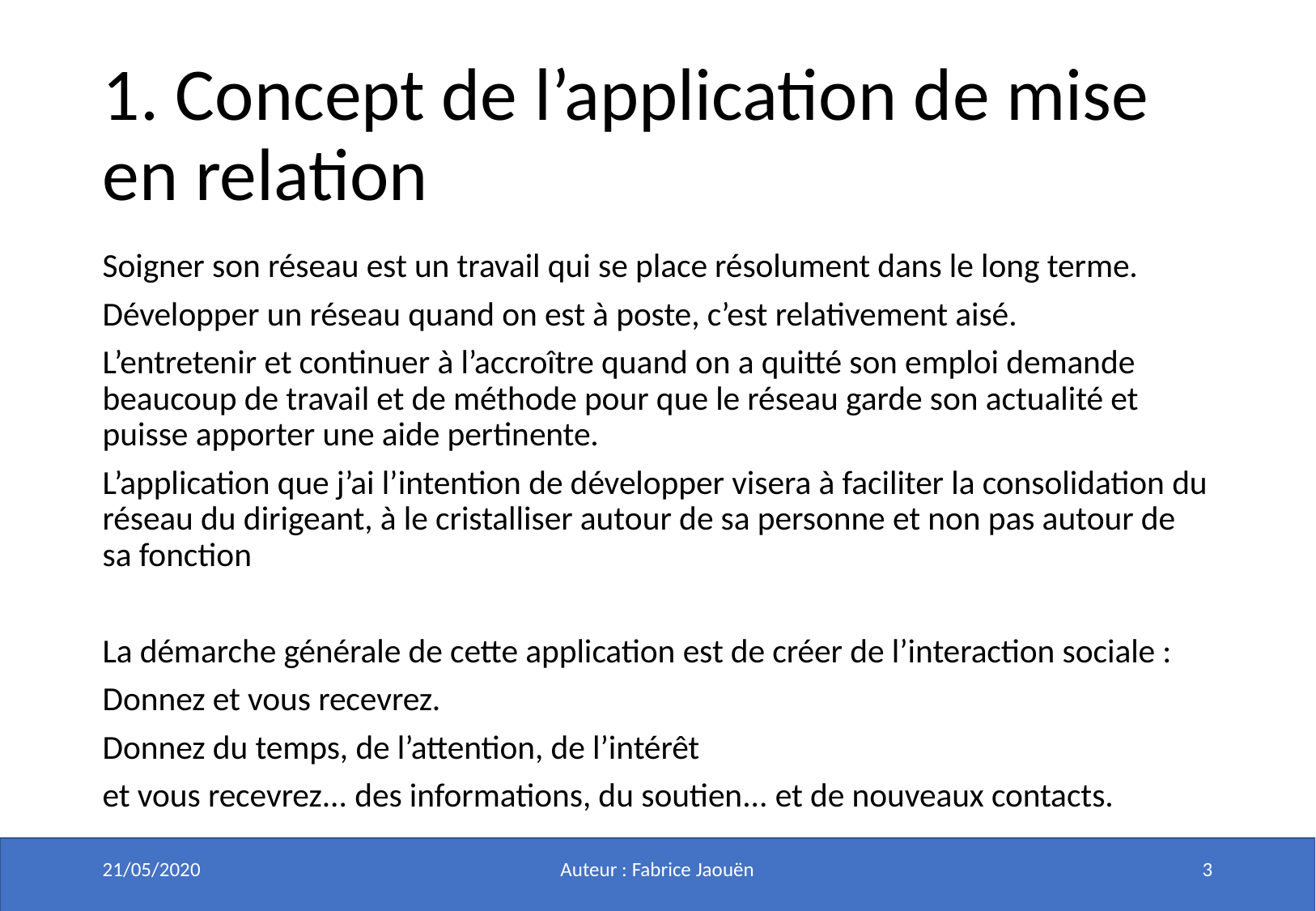

# 1. Concept de l’application de mise en relation
Soigner son réseau est un travail qui se place résolument dans le long terme.
Développer un réseau quand on est à poste, c’est relativement aisé.
L’entretenir et continuer à l’accroître quand on a quitté son emploi demande beaucoup de travail et de méthode pour que le réseau garde son actualité et puisse apporter une aide pertinente.
L’application que j’ai l’intention de développer visera à faciliter la consolidation du réseau du dirigeant, à le cristalliser autour de sa personne et non pas autour de sa fonction

La démarche générale de cette application est de créer de l’interaction sociale :
Donnez et vous recevrez.
Donnez du temps, de l’attention, de l’intérêt
et vous recevrez... des informations, du soutien... et de nouveaux contacts.
21/05/2020
Auteur : Fabrice Jaouën
3